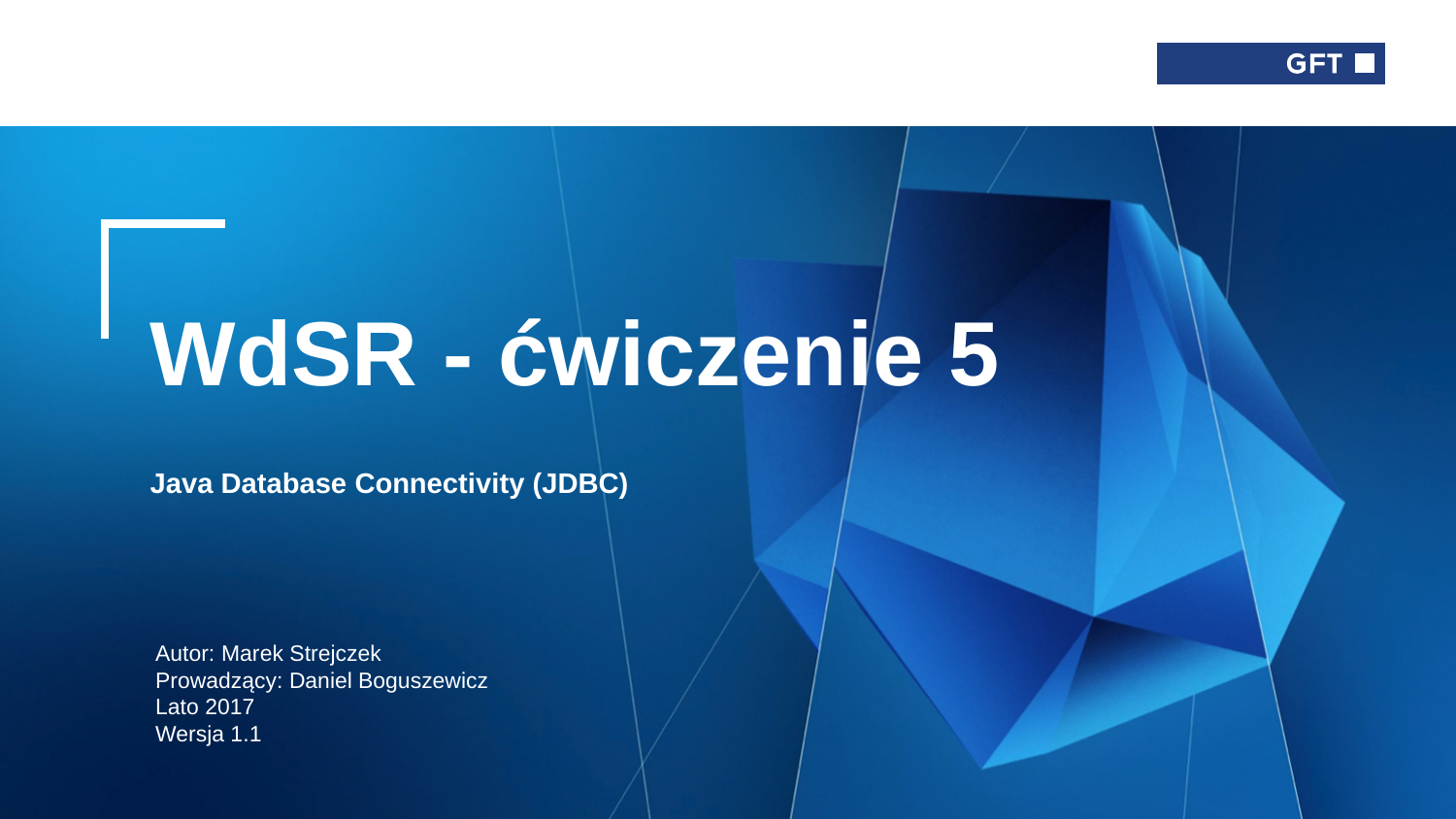

# WdSR - ćwiczenie 5 Java Database Connectivity (JDBC)
Autor: Marek Strejczek
Prowadzący: Daniel Boguszewicz
Lato 2017
Wersja 1.1